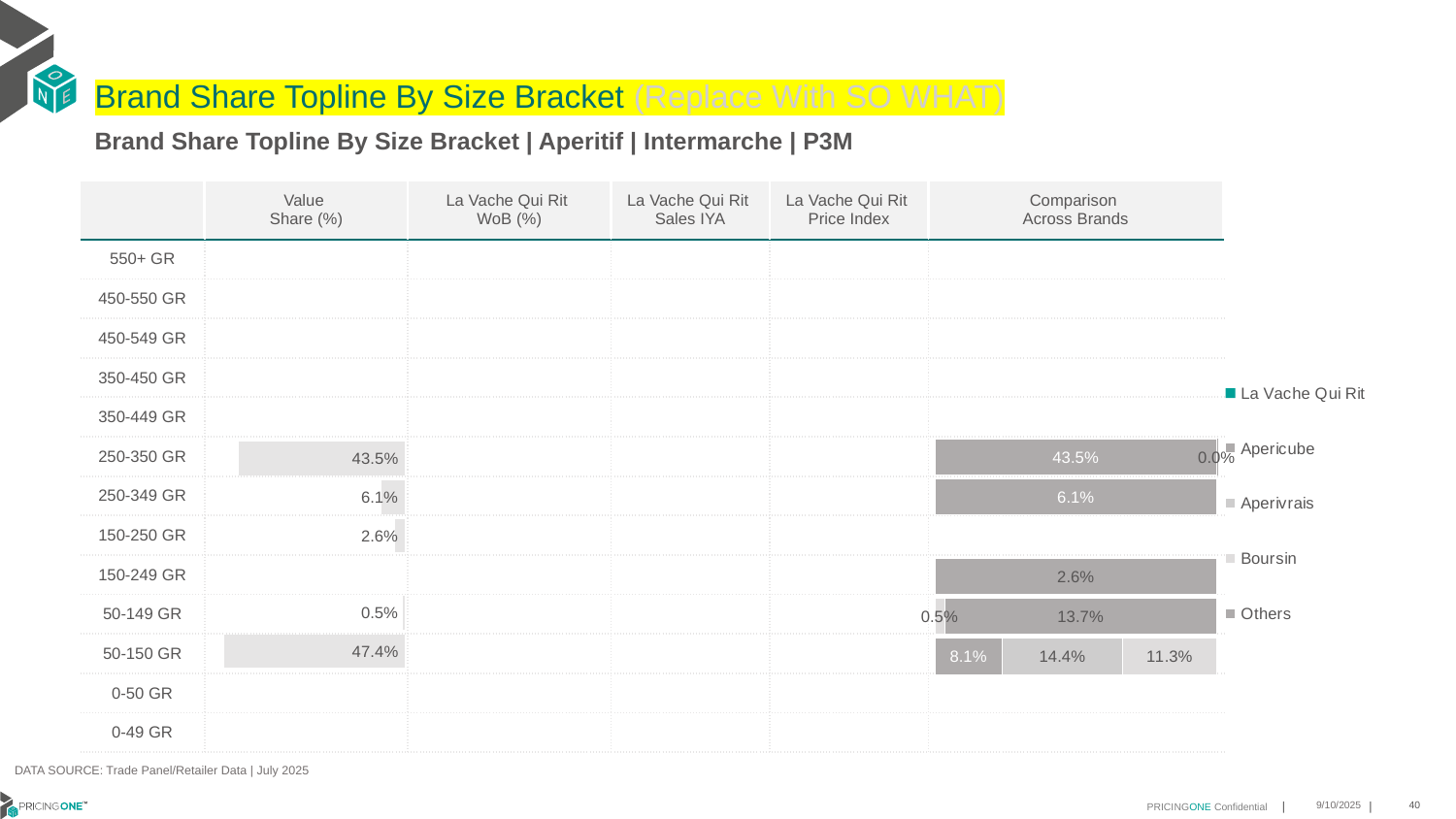

# Brand Share Topline By Size Bracket (Replace With SO WHAT)
Brand Share Topline By Size Bracket | Aperitif | Intermarche | P3M
|  | Value Share (%) | La Vache Qui Rit WoB (%) | La Vache Qui Rit Sales IYA | La Vache Qui Rit Price Index | Comparison Across Brands |
| --- | --- | --- | --- | --- | --- |
| 550+ GR |  |  |  |  |  |
| 450-550 GR |  |  |  |  |  |
| 450-549 GR |  |  |  |  |  |
| 350-450 GR |  |  |  |  |  |
| 350-449 GR |  |  |  |  |  |
| 250-350 GR |  |  |  |  |  |
| 250-349 GR |  |  |  |  |  |
| 150-250 GR |  |  |  |  |  |
| 150-249 GR |  |  |  |  |  |
| 50-149 GR |  |  |  |  |  |
| 50-150 GR |  |  |  |  |  |
| 0-50 GR |  |  |  |  |  |
| 0-49 GR |  |  |  |  |  |

### Chart

| Category | La Vache Qui Rit | Apericube | Aperivrais | Boursin | Others |
|---|---|---|---|---|---|
| 550+ GR | None | None | None | None | None |
| 450-550 GR | None | None | None | None | None |
| 450-549 GR | None | None | None | None | None |
| 350-450 GR | None | None | None | None | None |
| 350-449 GR | None | None | None | None | None |
| 250-350 GR | None | 0.4346241200463286 | None | None | 0.00032960674082718516 |
| 250-349 GR | None | 0.06097674795136234 | None | None | None |
| 150-250 GR | None | None | None | None | None |
| 150-249 GR | None | None | None | None | 0.025558696901447086 |
| 50-149 GR | None | None | None | 0.004820224078680782 | 0.13661520629019827 |
| 50-150 GR | None | 0.08057497310590668 | 0.1437258079183278 | 0.11277461696692123 | None |
| 0-50 GR | None | None | None | None | None |
| 0-49 GR | None | None | None | None | None |

### Chart

| Category | Value Share |
|---|---|
|  | None |

### Chart

| Category | Brand WoB % |
|---|---|
|  | None |
DATA SOURCE: Trade Panel/Retailer Data | July 2025

9/10/2025
40